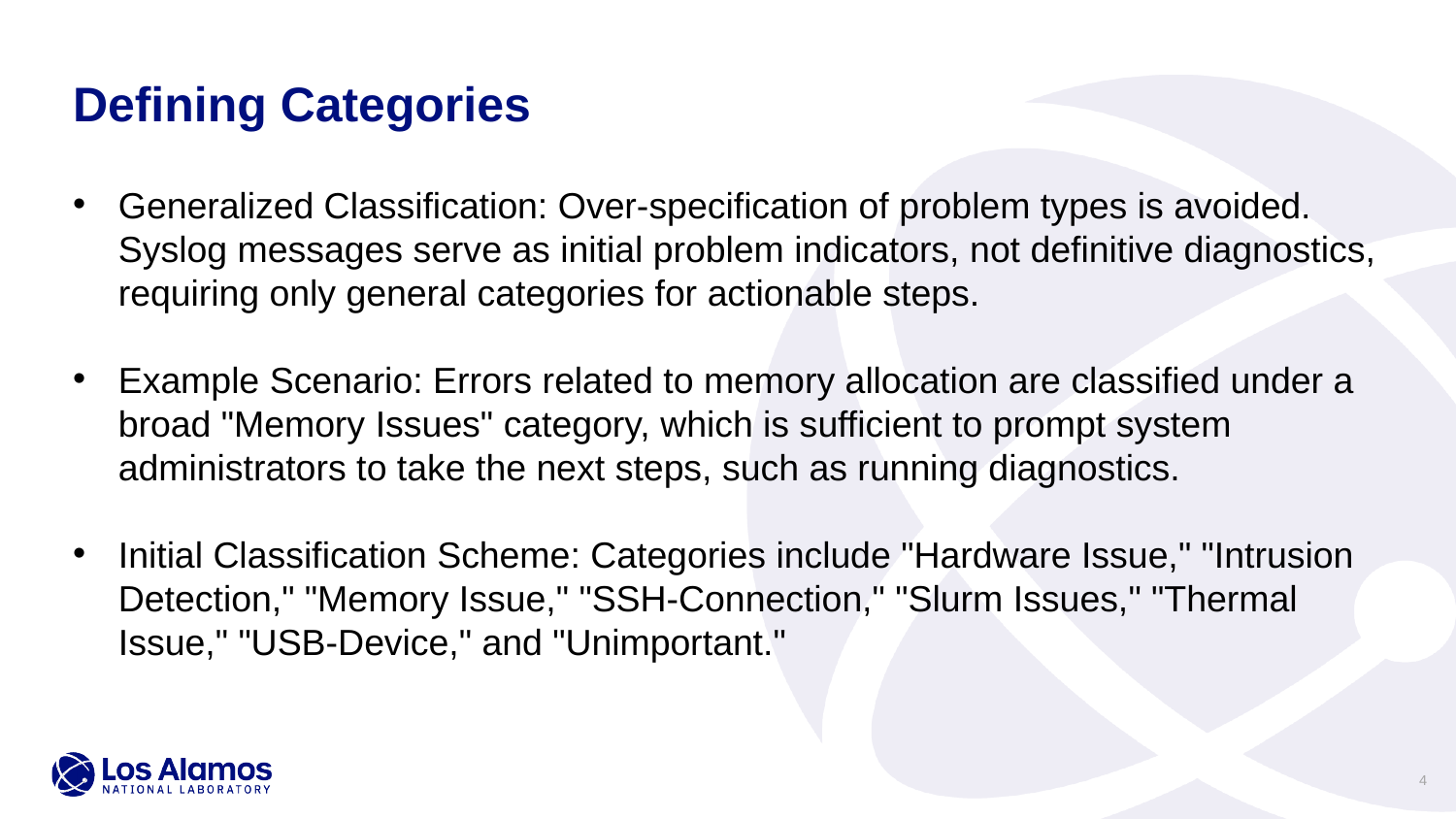

Defining Categories
Generalized Classification: Over-specification of problem types is avoided. Syslog messages serve as initial problem indicators, not definitive diagnostics, requiring only general categories for actionable steps.

Example Scenario: Errors related to memory allocation are classified under a broad "Memory Issues" category, which is sufficient to prompt system administrators to take the next steps, such as running diagnostics.

Initial Classification Scheme: Categories include "Hardware Issue," "Intrusion Detection," "Memory Issue," "SSH-Connection," "Slurm Issues," "Thermal Issue," "USB-Device," and "Unimportant."